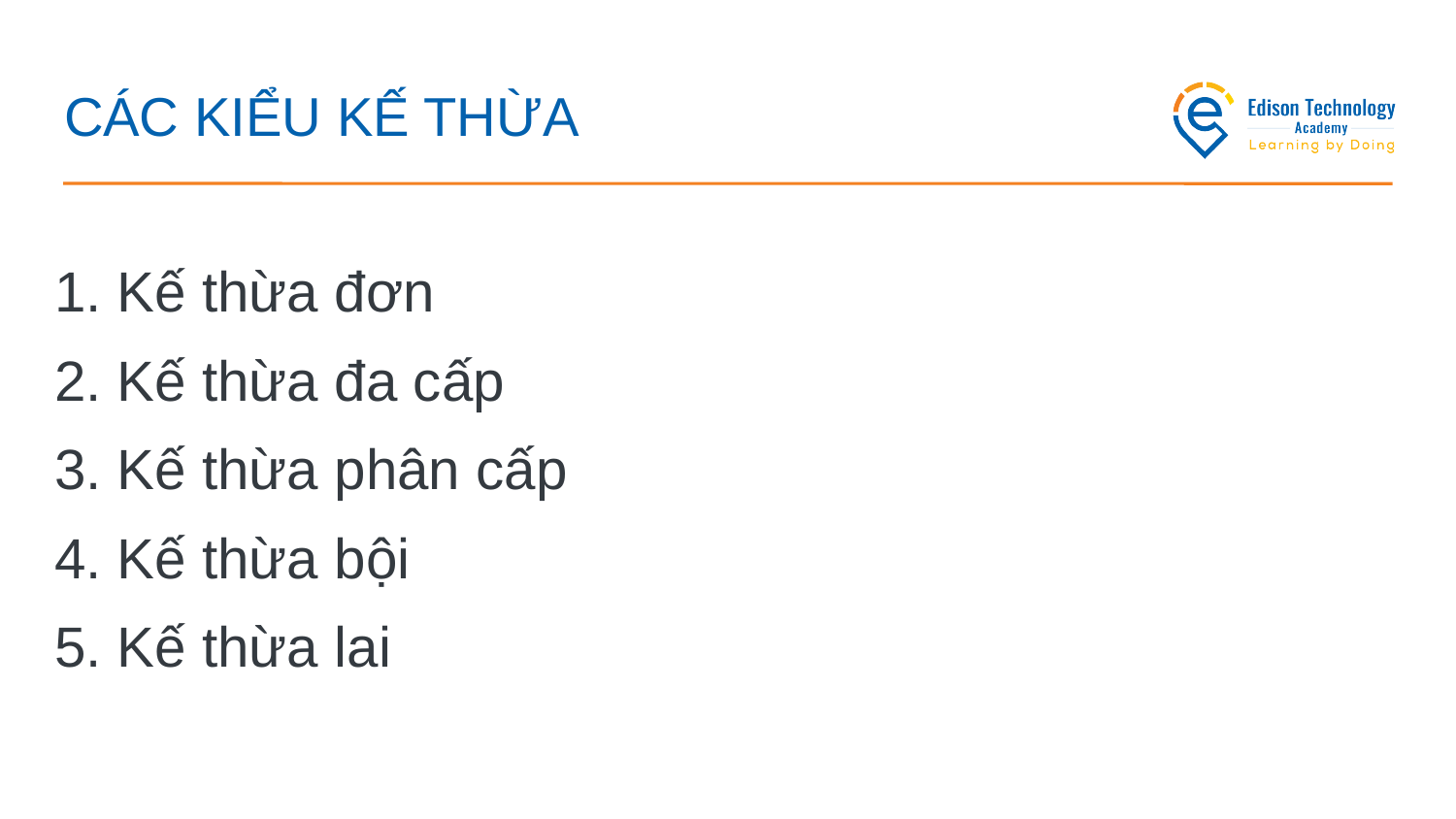

# CÁC KIỂU KẾ THỪA
1. Kế thừa đơn
2. Kế thừa đa cấp
3. Kế thừa phân cấp
4. Kế thừa bội
5. Kế thừa lai